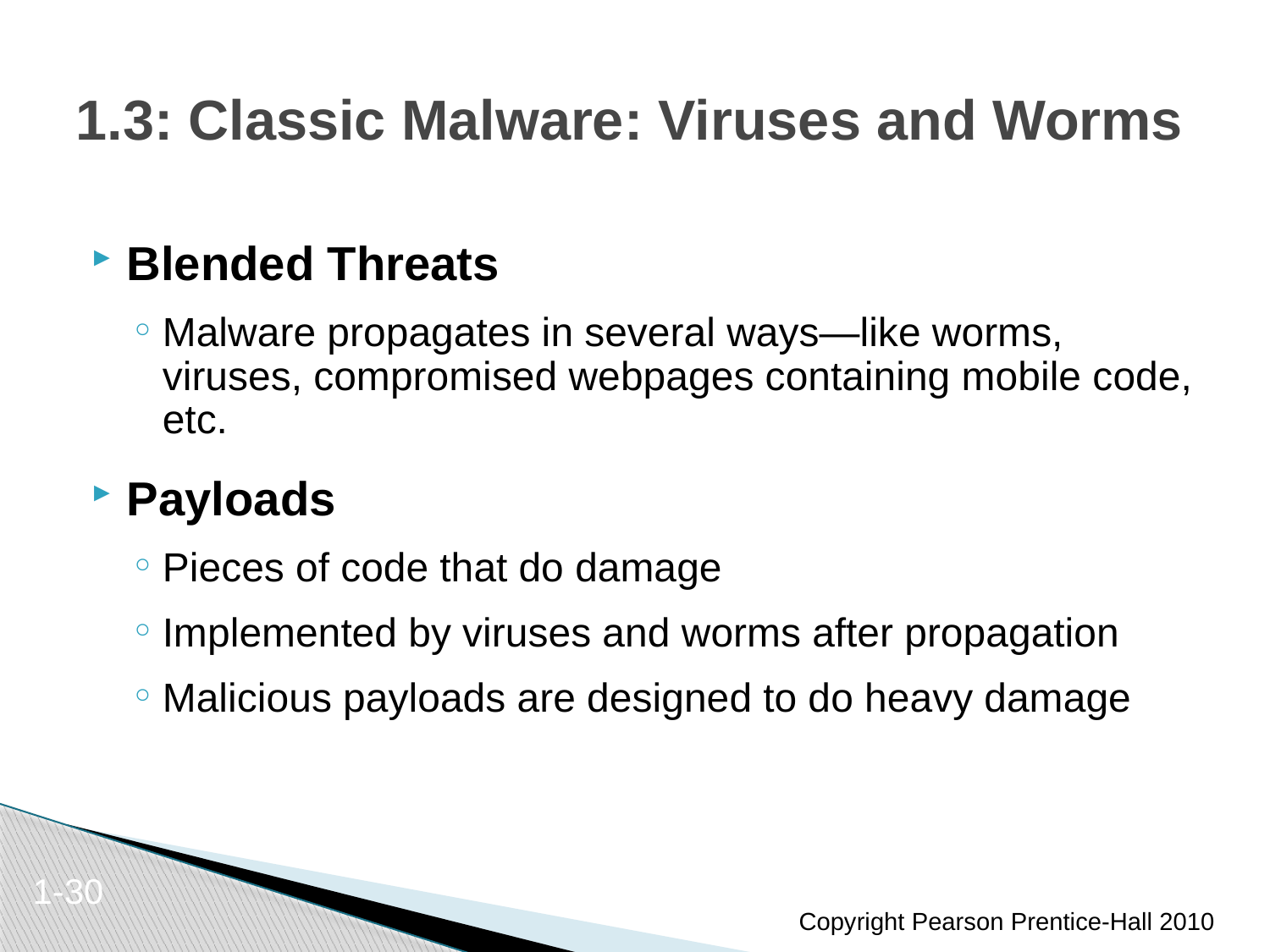

# 1.3: Classic Malware: Viruses and Worms
Blended Threats
Malware propagates in several ways—like worms, viruses, compromised webpages containing mobile code, etc.
Payloads
Pieces of code that do damage
Implemented by viruses and worms after propagation
Malicious payloads are designed to do heavy damage

1-30
Copyright Pearson Prentice-Hall 2010